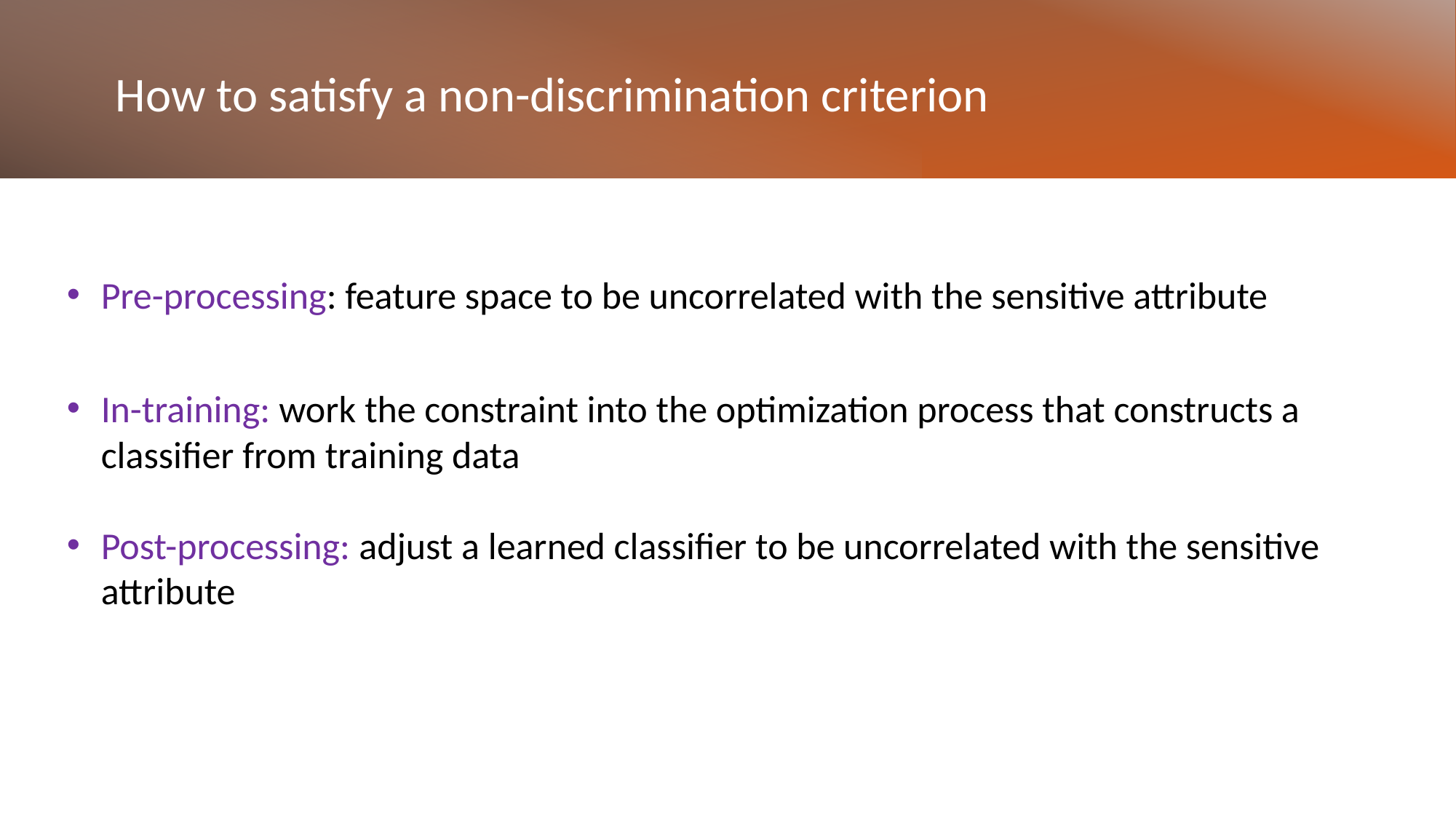

# How to satisfy a non-discrimination criterion
Pre-processing: feature space to be uncorrelated with the sensitive attribute

In-training: work the constraint into the optimization process that constructs a classifier from training data

Post-processing: adjust a learned classifier to be uncorrelated with the sensitive attribute